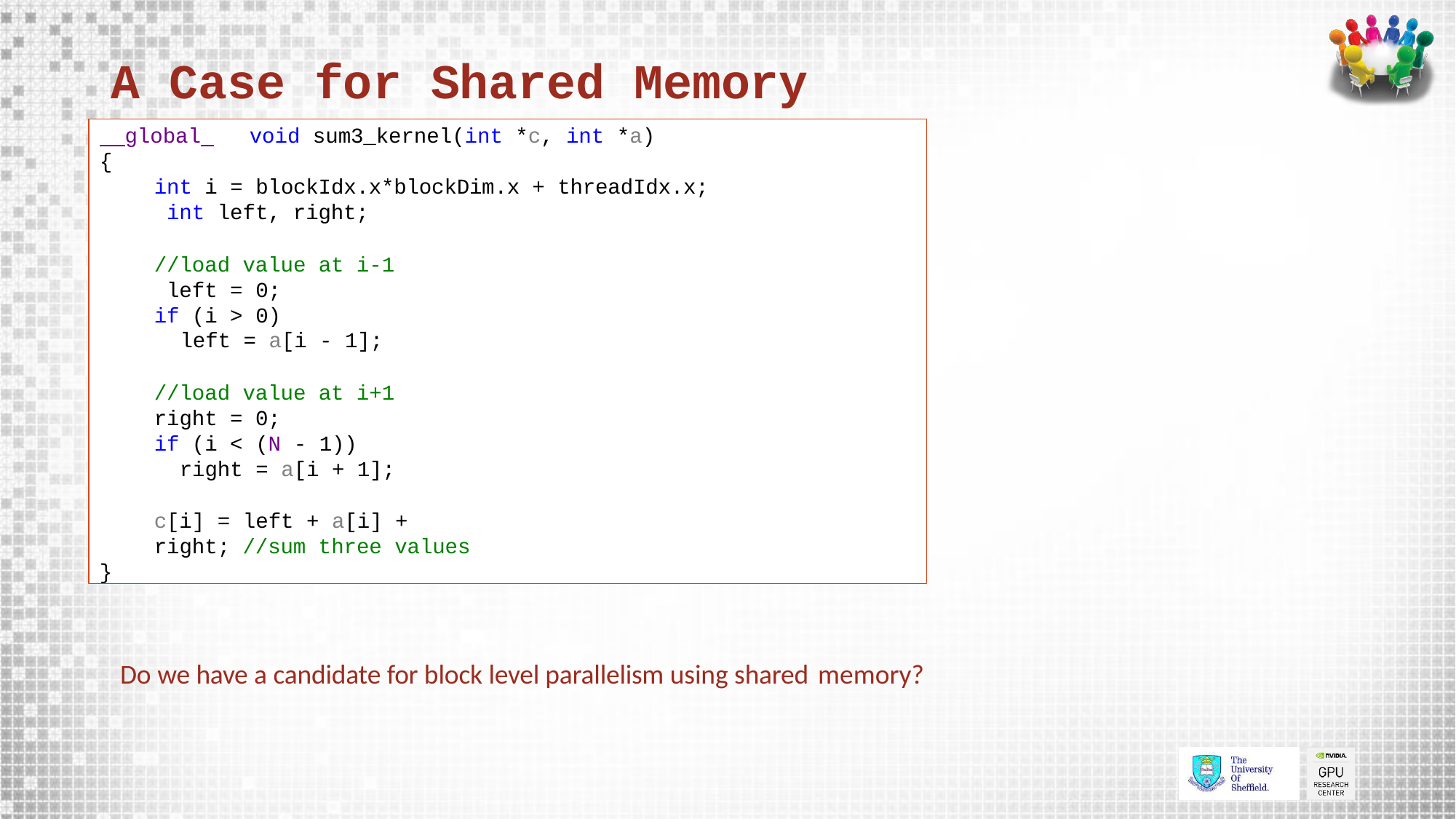

# A Case for Shared Memory
  global 	void sum3_kernel(int *c, int *a)
{
int i = blockIdx.x*blockDim.x + threadIdx.x;  int left, right;

//load value at i-1  left = 0;
if (i > 0)
left = a[i - 1];

//load value at i+1
right = 0;
if (i < (N - 1))
right = a[i + 1];

c[i] = left + a[i] + right; //sum three values
}
Do we have a candidate for block level parallelism using shared memory?